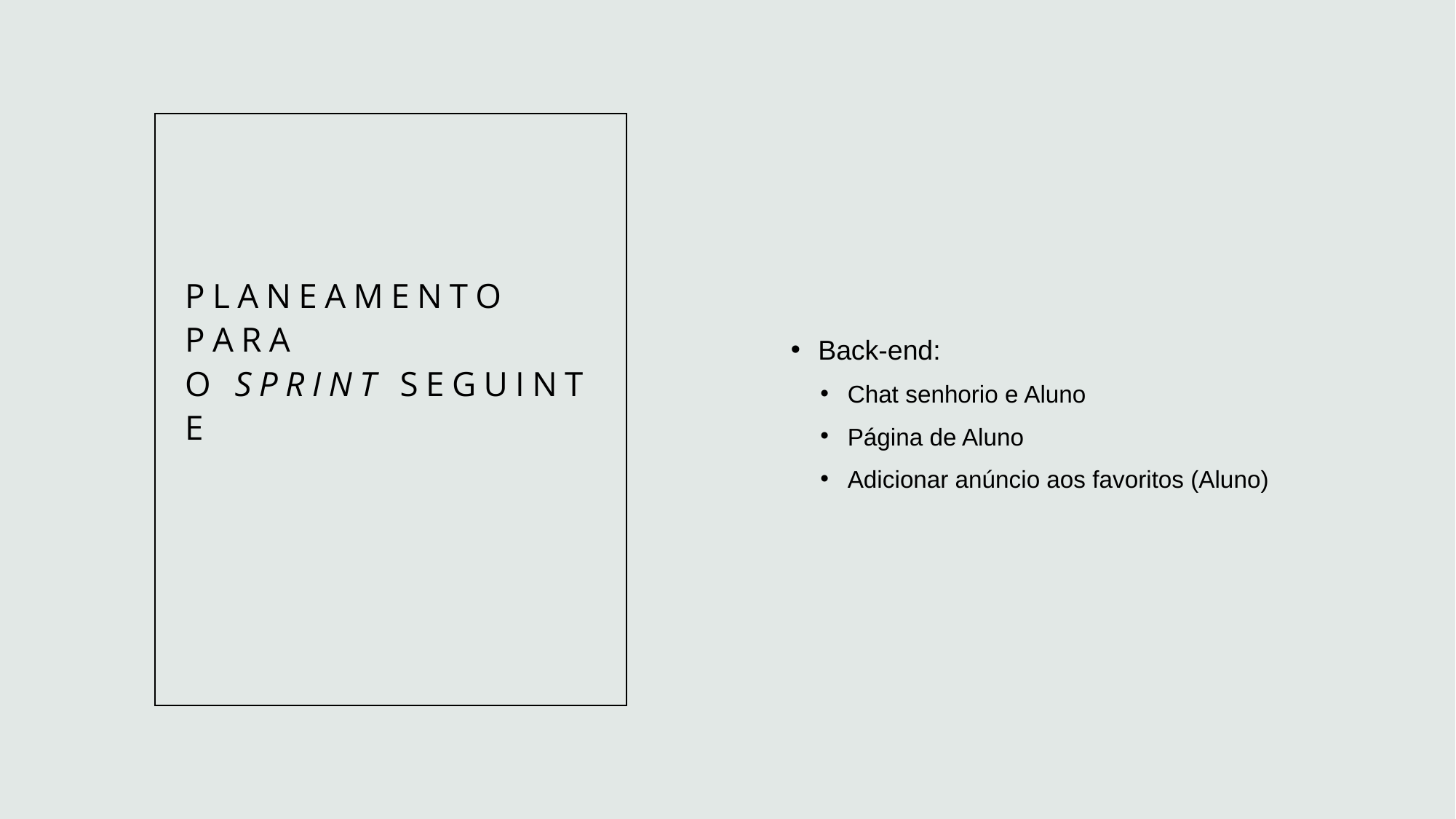

Back-end:
Chat senhorio e Aluno
Página de Aluno
Adicionar anúncio aos favoritos (Aluno)
# planeamento para o sprint seguinte